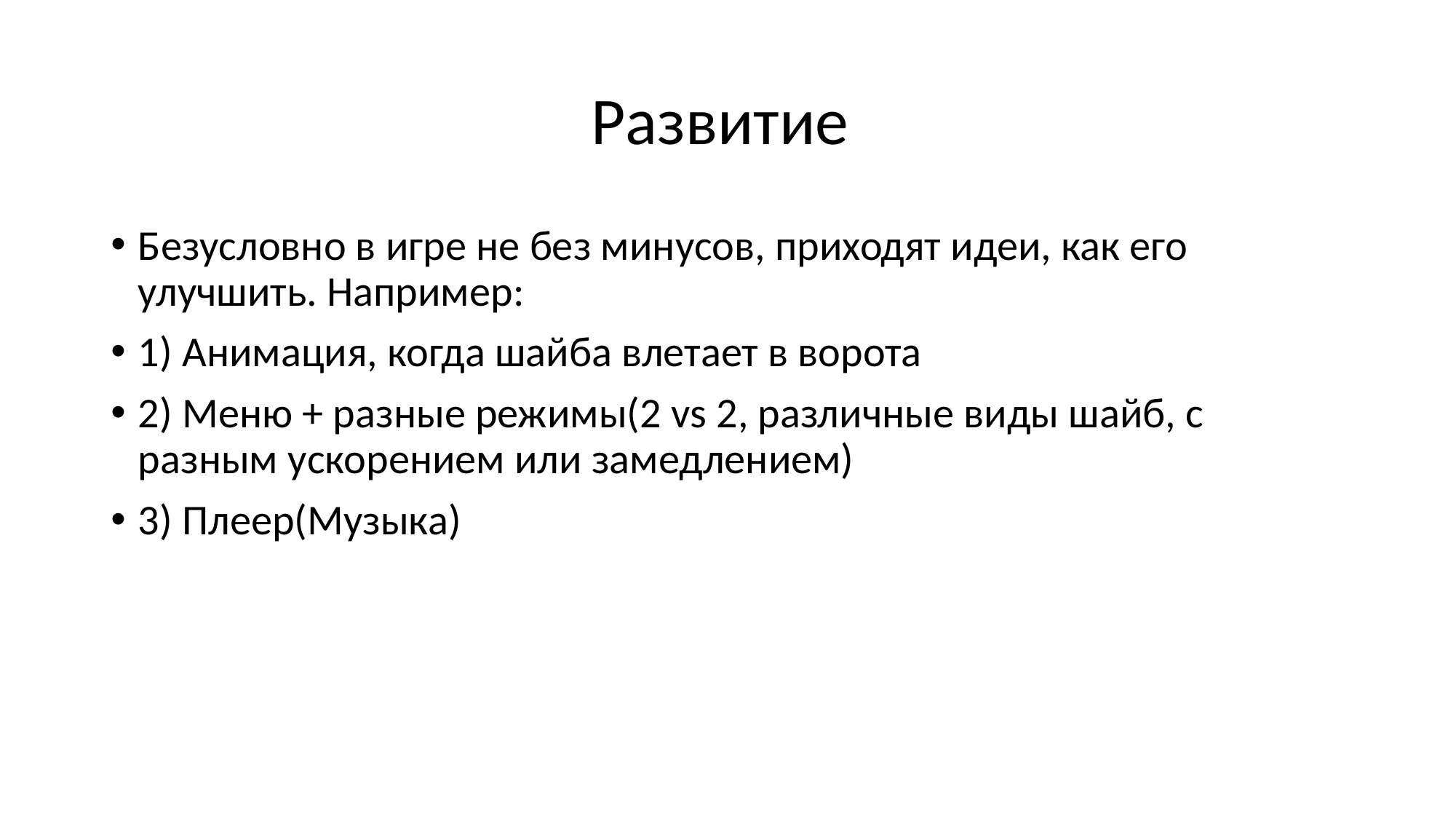

# Развитие
Безусловно в игре не без минусов, приходят идеи, как его улучшить. Например:
1) Анимация, когда шайба влетает в ворота
2) Меню + разные режимы(2 vs 2, различные виды шайб, с разным ускорением или замедлением)
3) Плеер(Музыка)